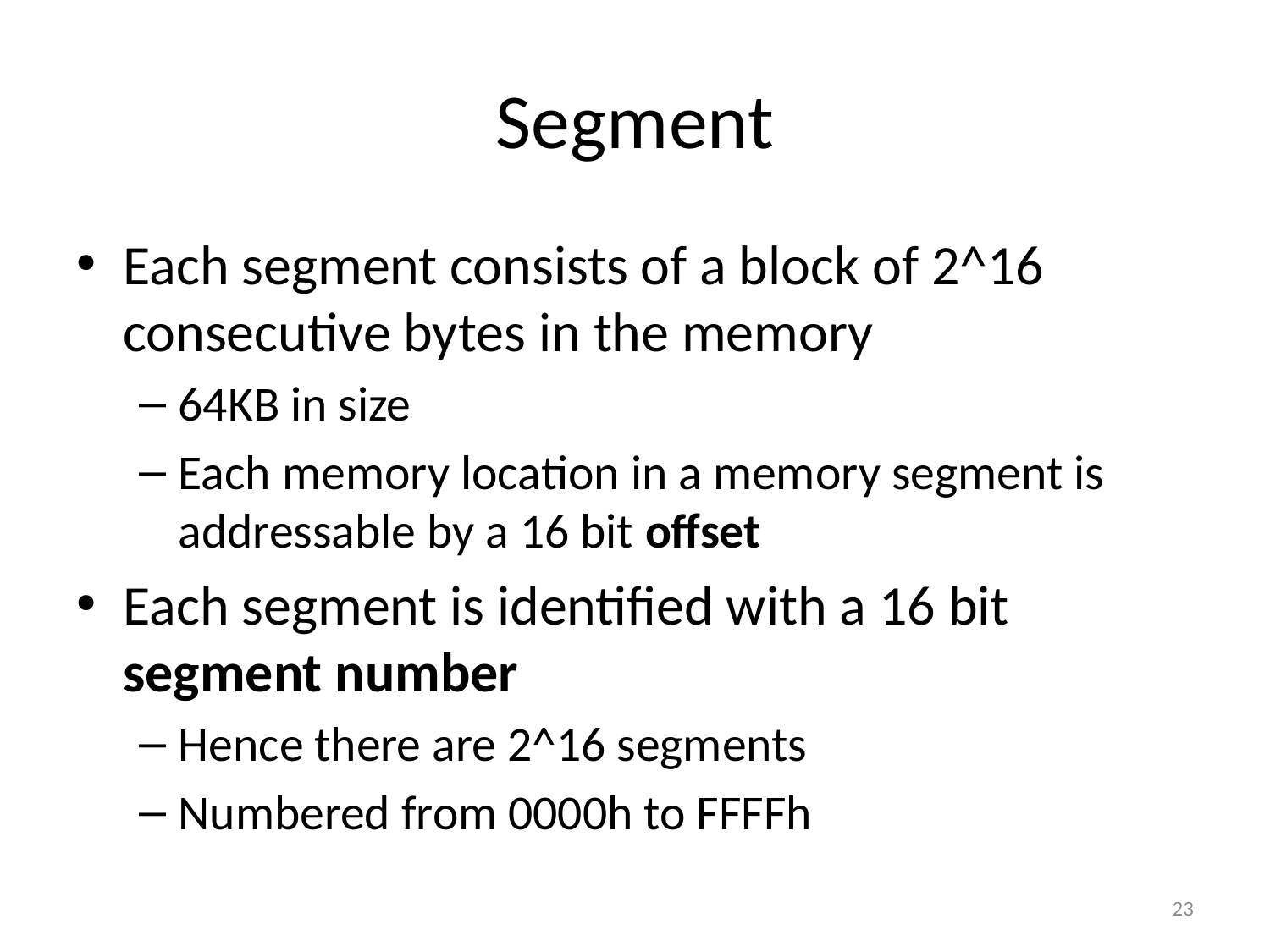

# Segment
Each segment consists of a block of 2^16 consecutive bytes in the memory
64KB in size
Each memory location in a memory segment is addressable by a 16 bit offset
Each segment is identified with a 16 bit segment number
Hence there are 2^16 segments
Numbered from 0000h to FFFFh

23